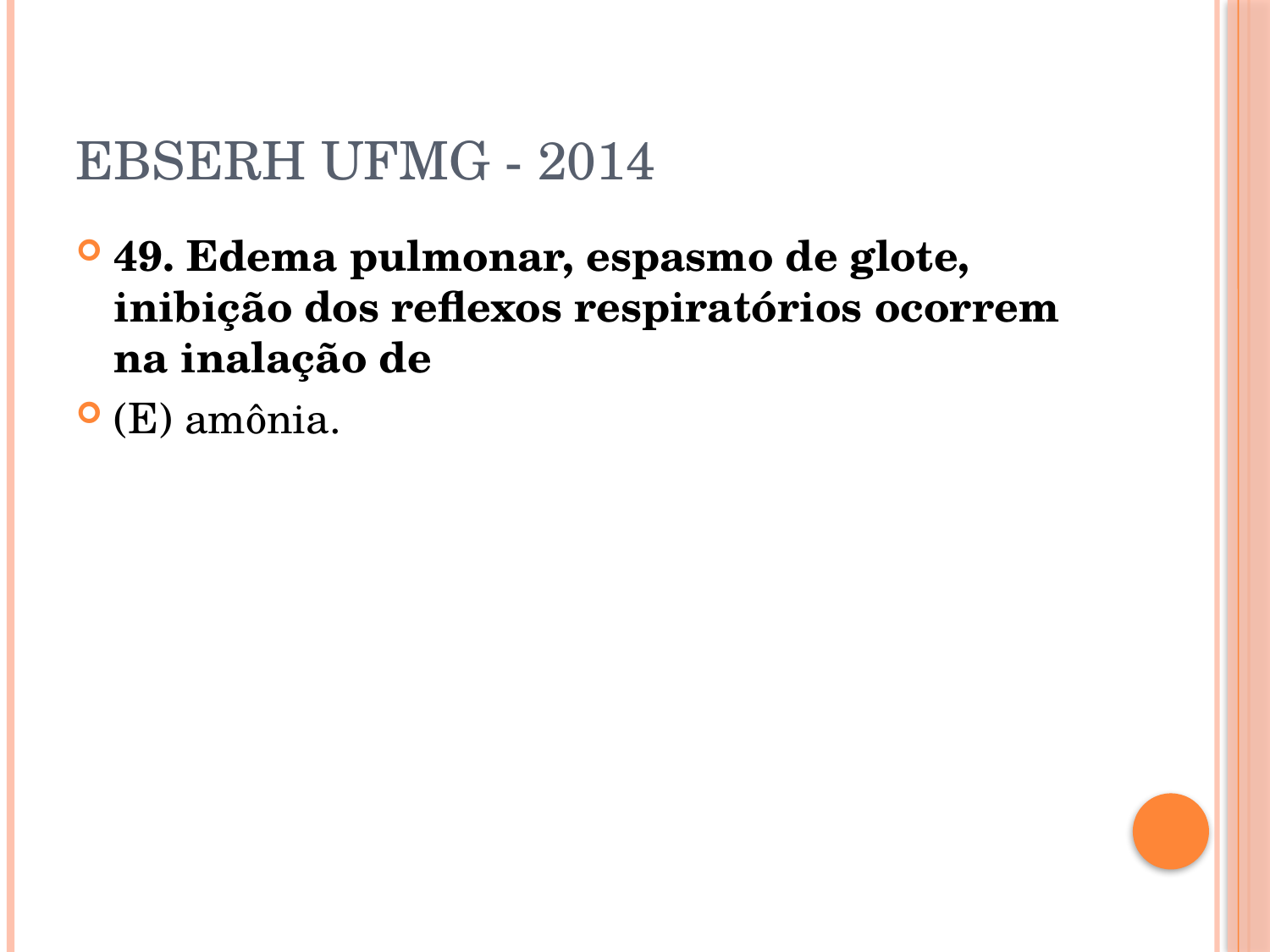

# EBSERH UFMG - 2014
49. Edema pulmonar, espasmo de glote, inibição dos reflexos respiratórios ocorrem na inalação de
(E) amônia.